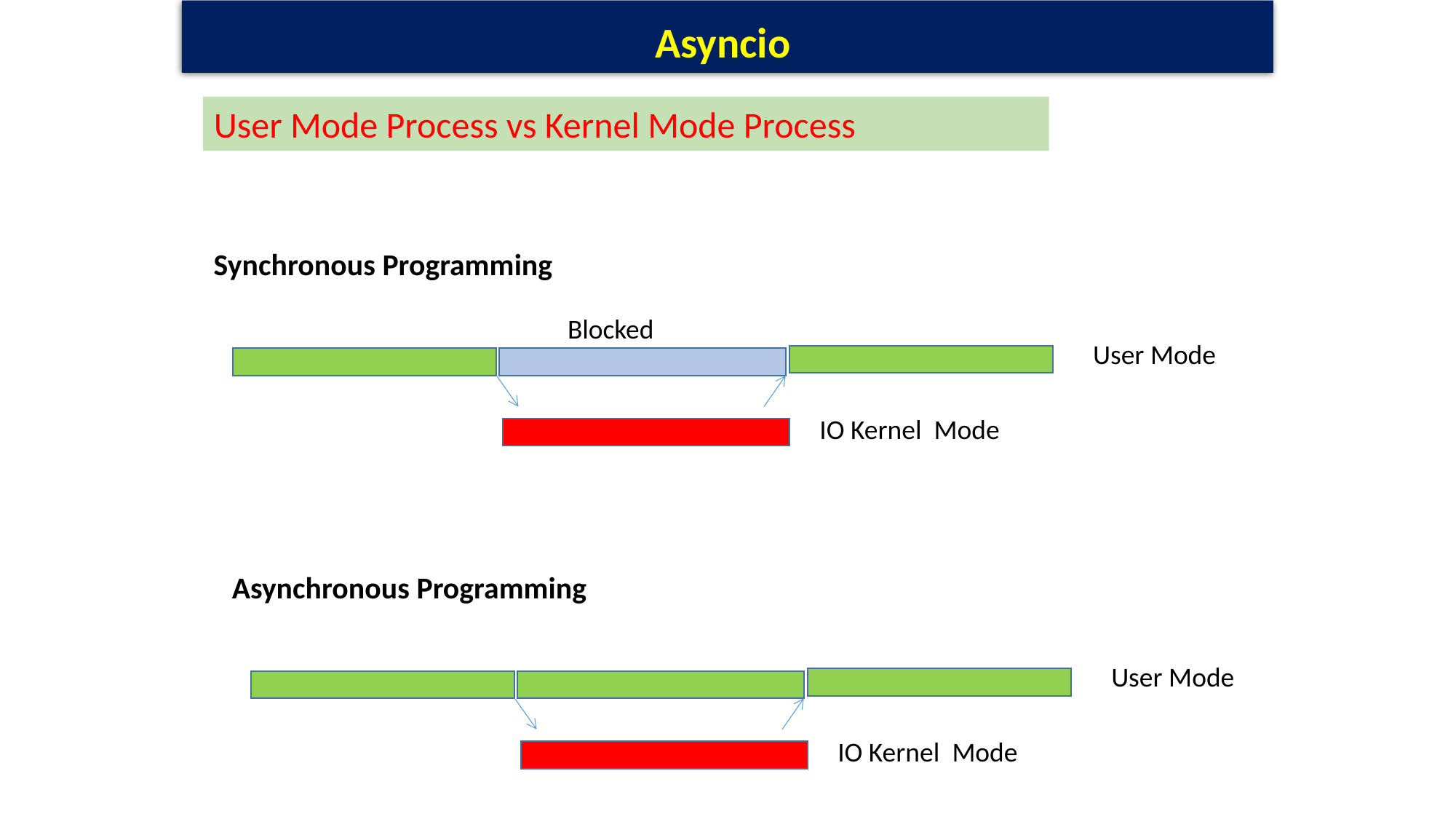

# Asyncio

User Mode Process vs Kernel Mode Process
Synchronous Programming
Blocked
User Mode

IO Kernel  Mode

Asynchronous Programming
User Mode

IO Kernel  Mode